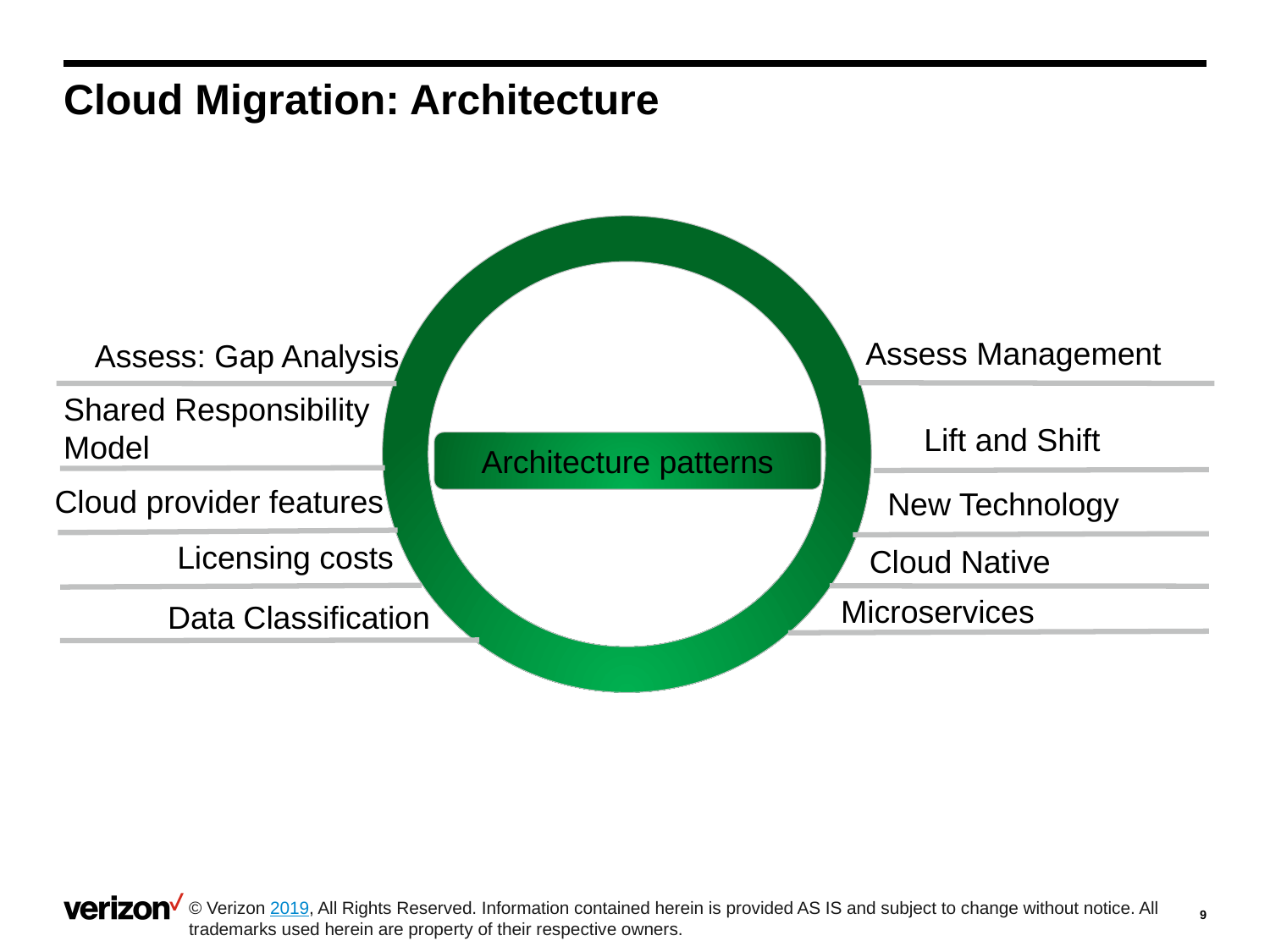

# Cloud Migration: Architecture

Assess Management
Assess: Gap Analysis
Shared Responsibility
Model
Lift and Shift
Architecture patterns
Cloud provider features
New Technology
Licensing costs
Cloud Native
Microservices
Data Classification
© Verizon 2019, All Rights Reserved. Information contained herein is provided AS IS and subject to change without notice. All trademarks used herein are property of their respective owners.
9